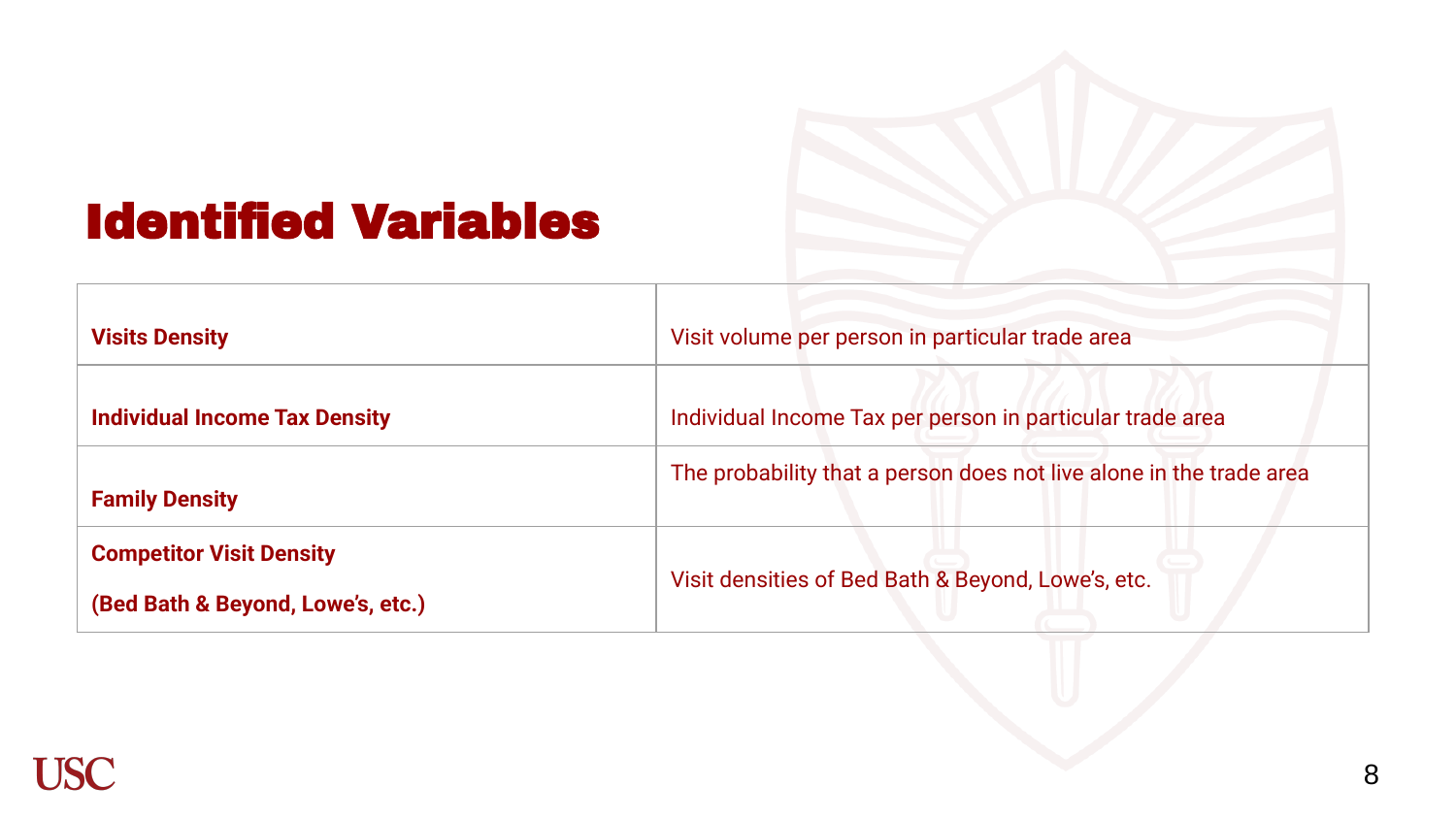

# Identified Variables
| Visits Density | Visit volume per person in particular trade area |
| --- | --- |
| Individual Income Tax Density | Individual Income Tax per person in particular trade area |
| Family Density | The probability that a person does not live alone in the trade area |
| Competitor Visit Density (Bed Bath & Beyond, Lowe’s, etc.) | Visit densities of Bed Bath & Beyond, Lowe’s, etc. |
8